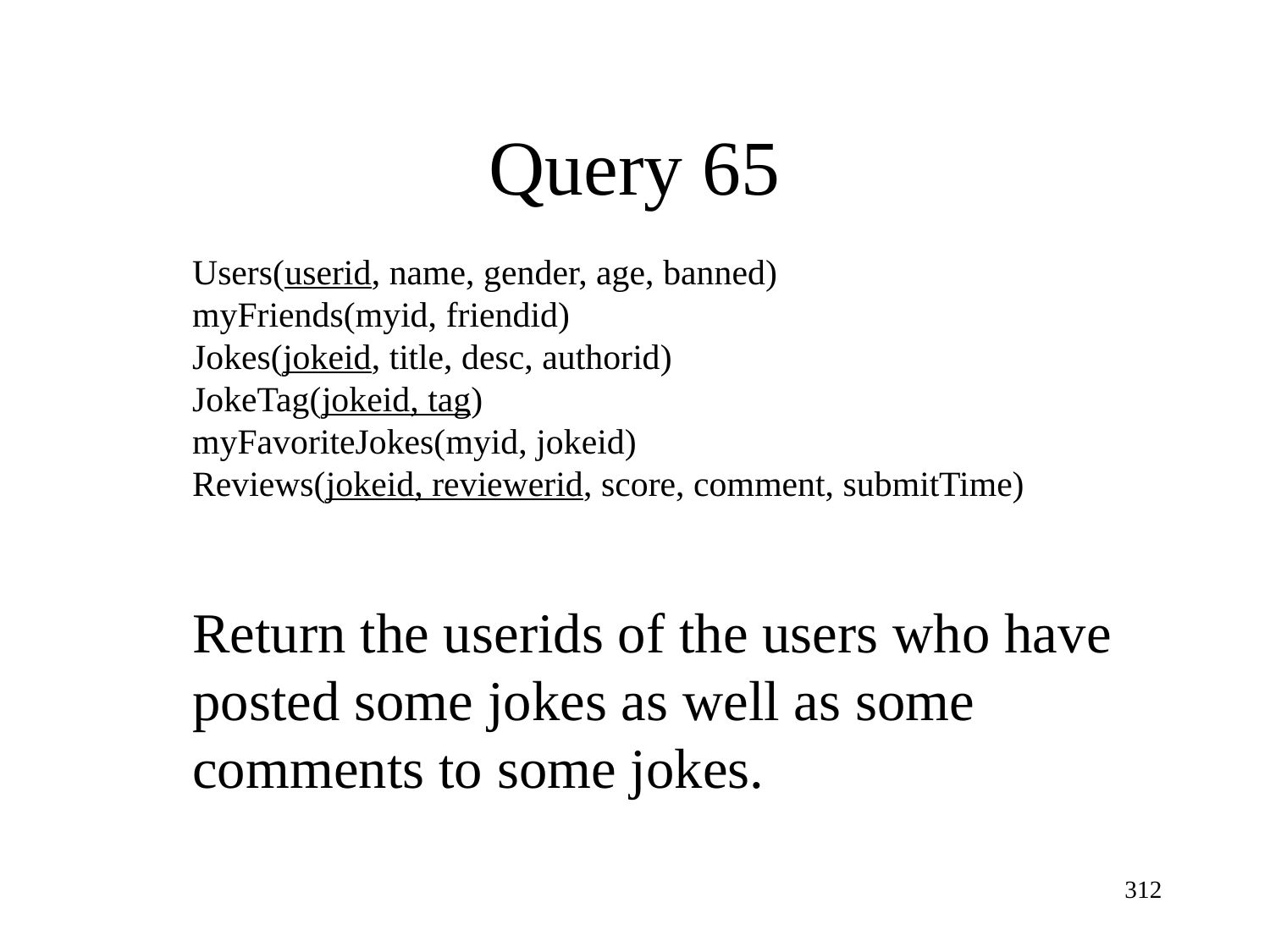

Query 65
Users(userid, name, gender, age, banned)
myFriends(myid, friendid)
Jokes(jokeid, title, desc, authorid)
JokeTag(jokeid, tag)
myFavoriteJokes(myid, jokeid)
Reviews(jokeid, reviewerid, score, comment, submitTime)
Return the userids of the users who have posted some jokes as well as some comments to some jokes.
312